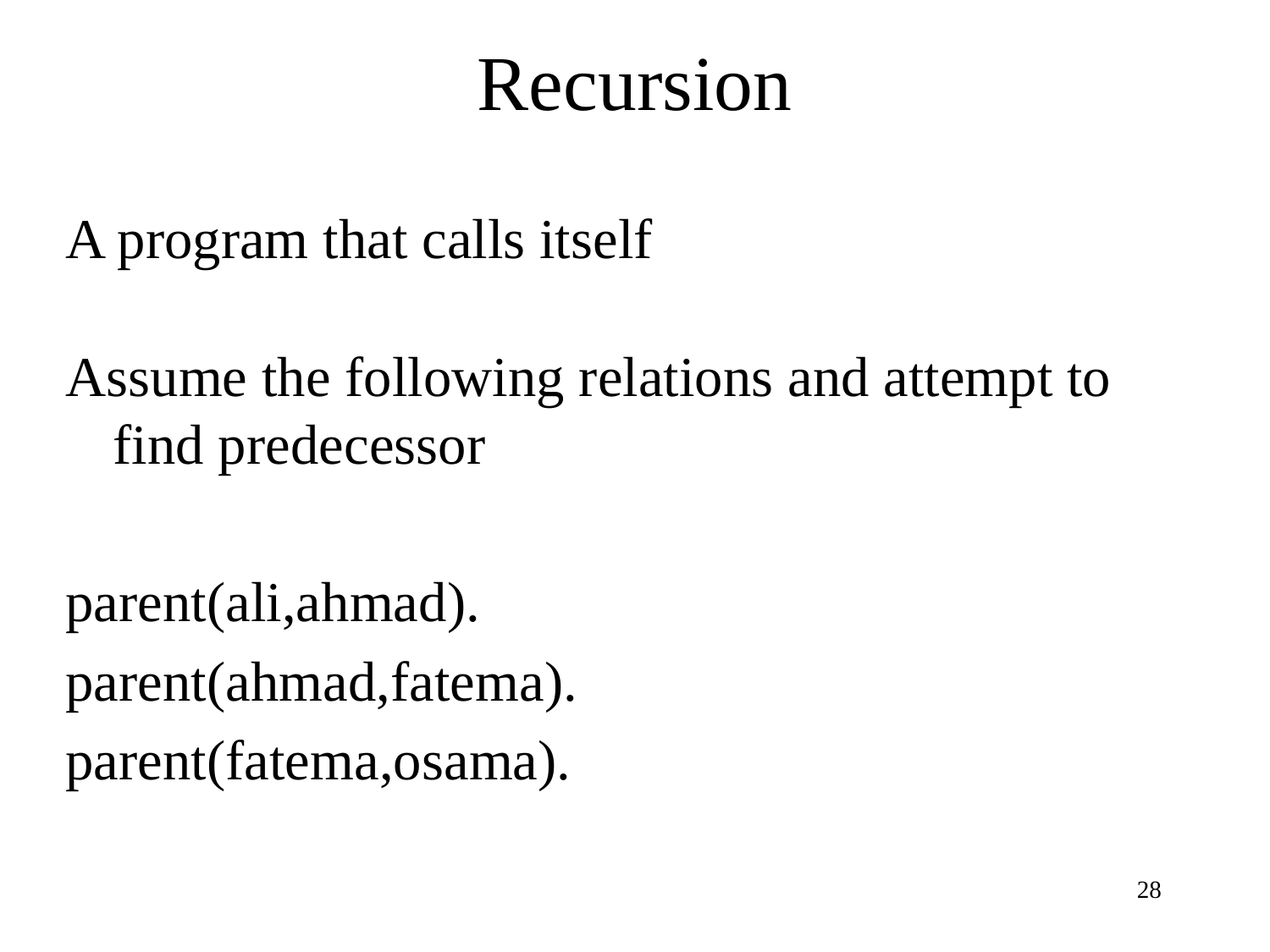

# Recursion

A program that calls itself

Assume the following relations and attempt to find predecessor

parent(ali,ahmad).
parent(ahmad,fatema).
parent(fatema,osama).

28